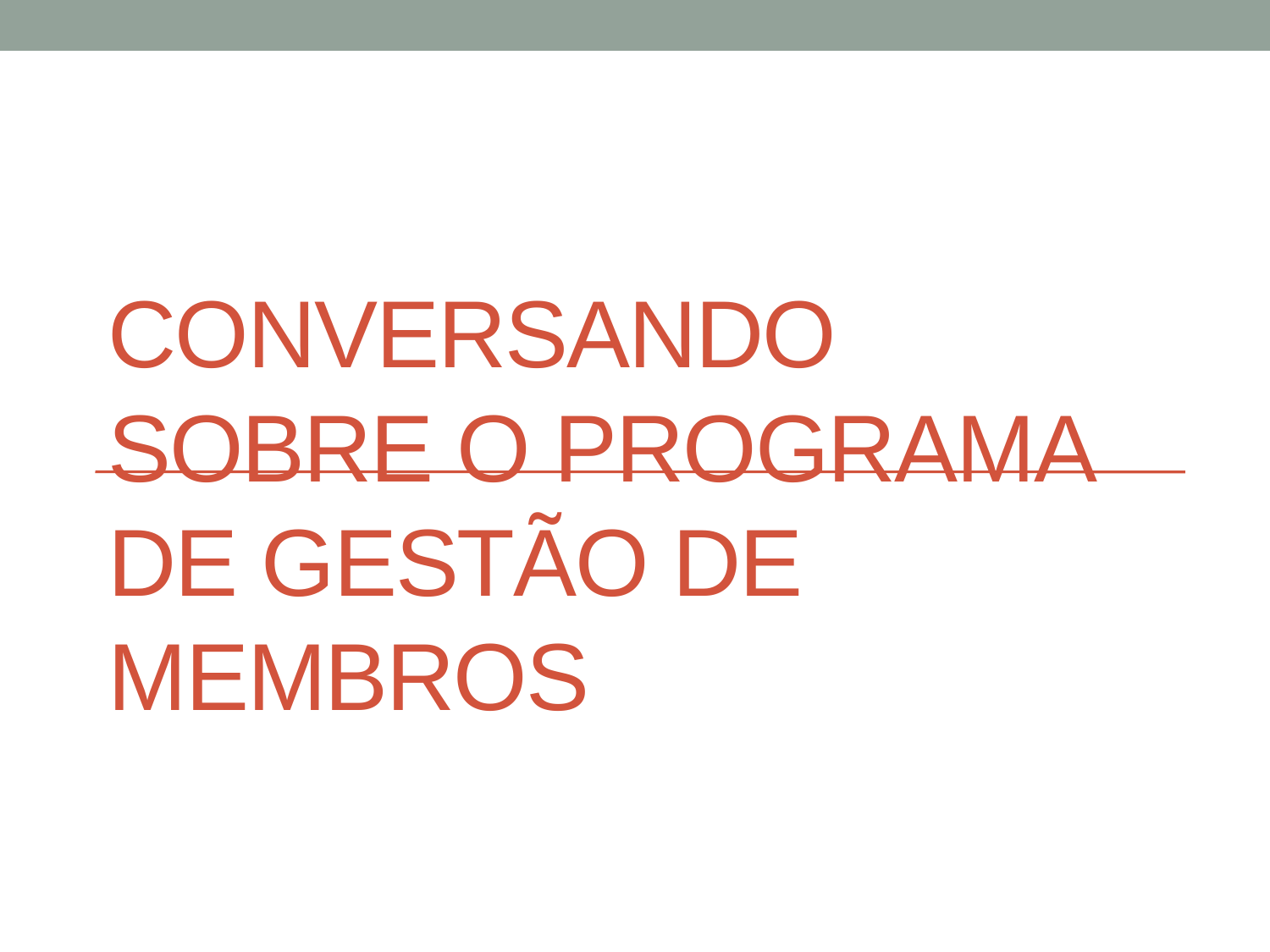

# Conversando sobre o programa de gestão de membros